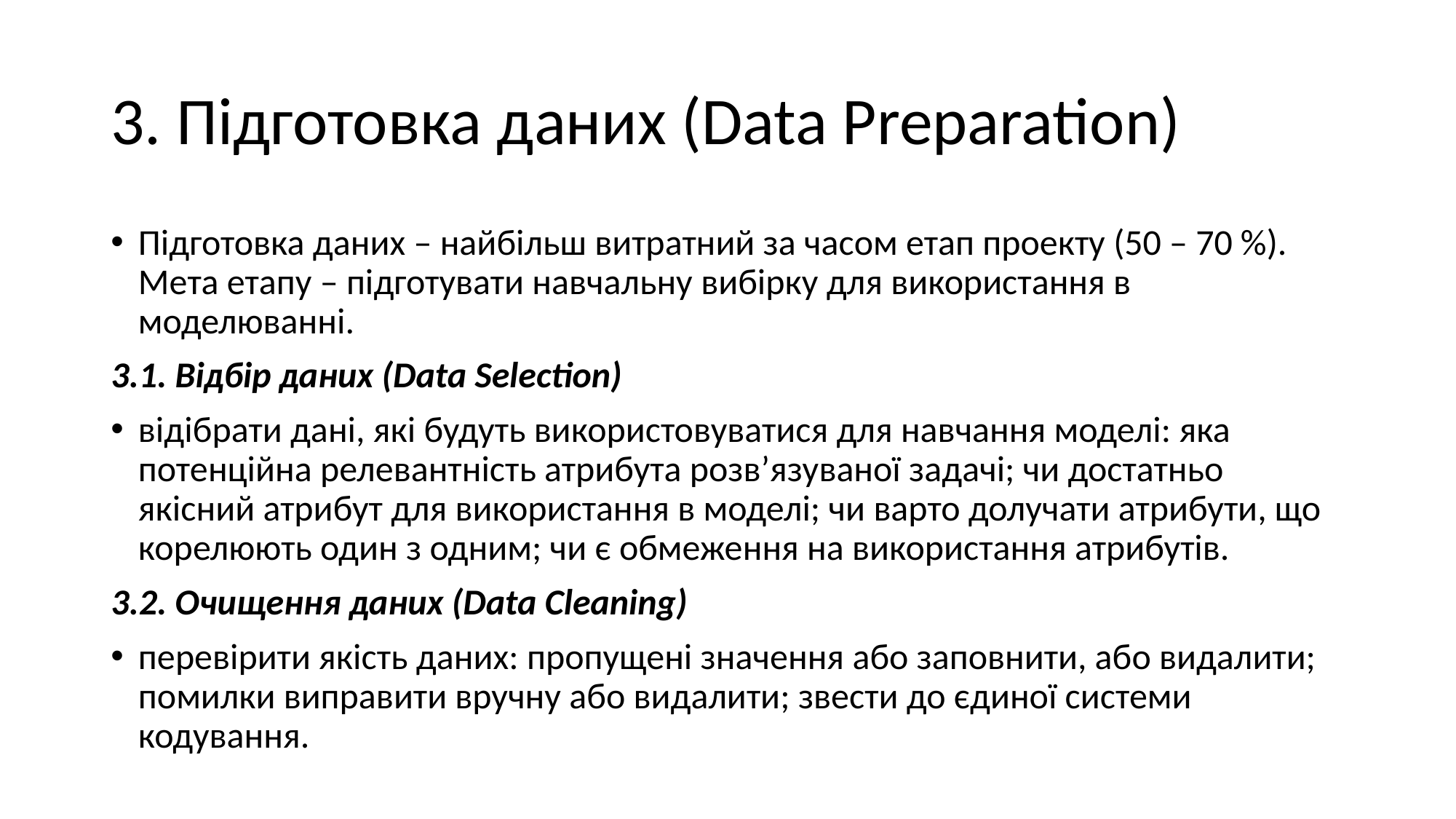

# 3. Підготовка даних (Data Preparation)
Підготовка даних – найбільш витратний за часом етап проекту (50 – 70 %). Мета етапу – підготувати навчальну вибірку для використання в моделюванні.
3.1. Відбір даних (Data Selection)
відібрати дані, які будуть використовуватися для навчання моделі: яка потенційна релевантність атрибута розв’язуваної задачі; чи достатньо якісний атрибут для використання в моделі; чи варто долучати атрибути, що корелюють один з одним; чи є обмеження на використання атрибутів.
3.2. Очищення даних (Data Cleaning)
перевірити якість даних: пропущені значення або заповнити, або видалити; помилки виправити вручну або видалити; звести до єдиної системи кодування.